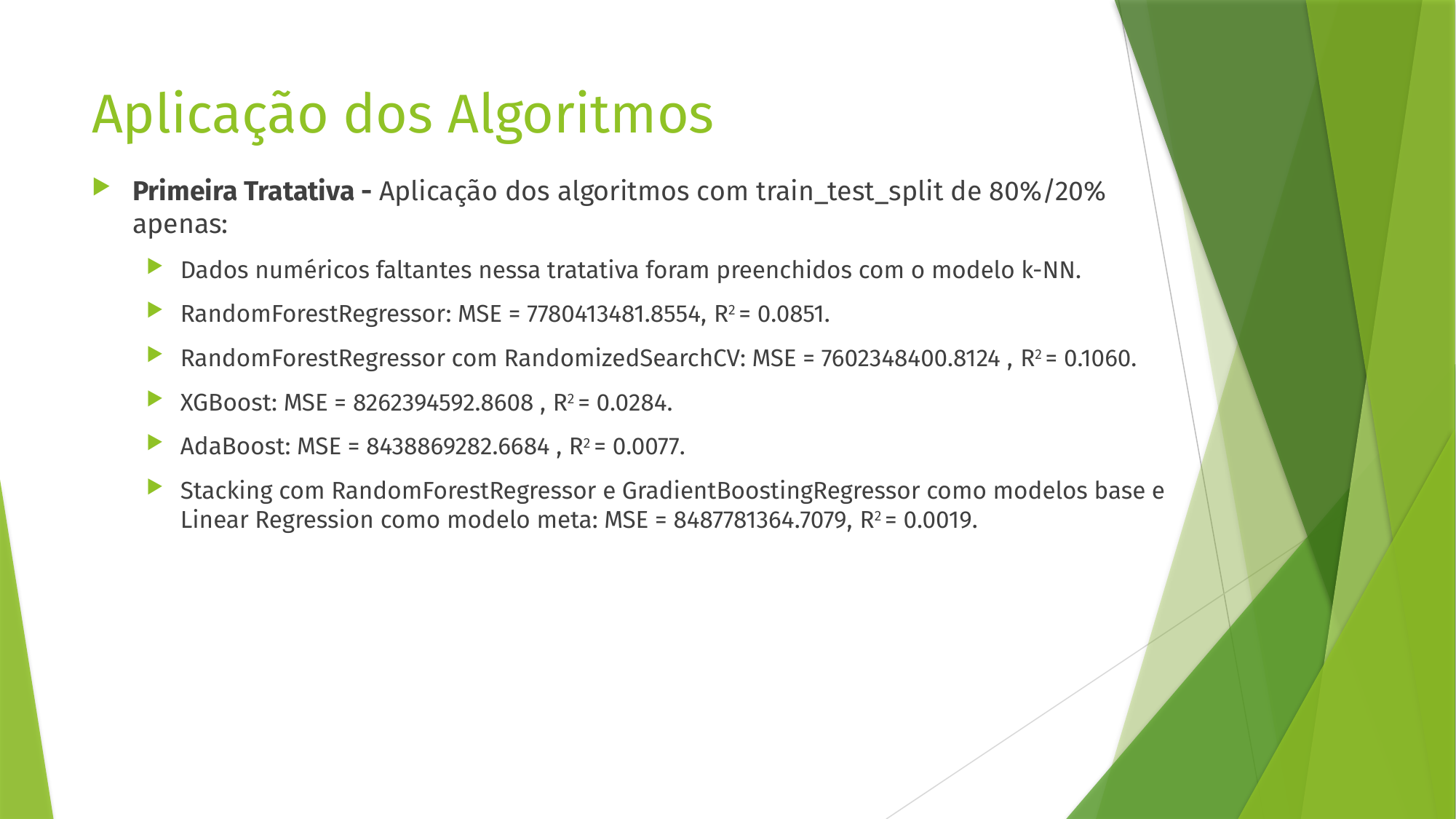

# Aplicação dos Algoritmos
Primeira Tratativa - Aplicação dos algoritmos com train_test_split de 80%/20% apenas:
Dados numéricos faltantes nessa tratativa foram preenchidos com o modelo k-NN.
RandomForestRegressor: MSE = 7780413481.8554, R2 = 0.0851.
RandomForestRegressor com RandomizedSearchCV: MSE = 7602348400.8124 , R2 = 0.1060.
XGBoost: MSE = 8262394592.8608 , R2 = 0.0284.
AdaBoost: MSE = 8438869282.6684 , R2 = 0.0077.
Stacking com RandomForestRegressor e GradientBoostingRegressor como modelos base e Linear Regression como modelo meta: MSE = 8487781364.7079, R2 = 0.0019.